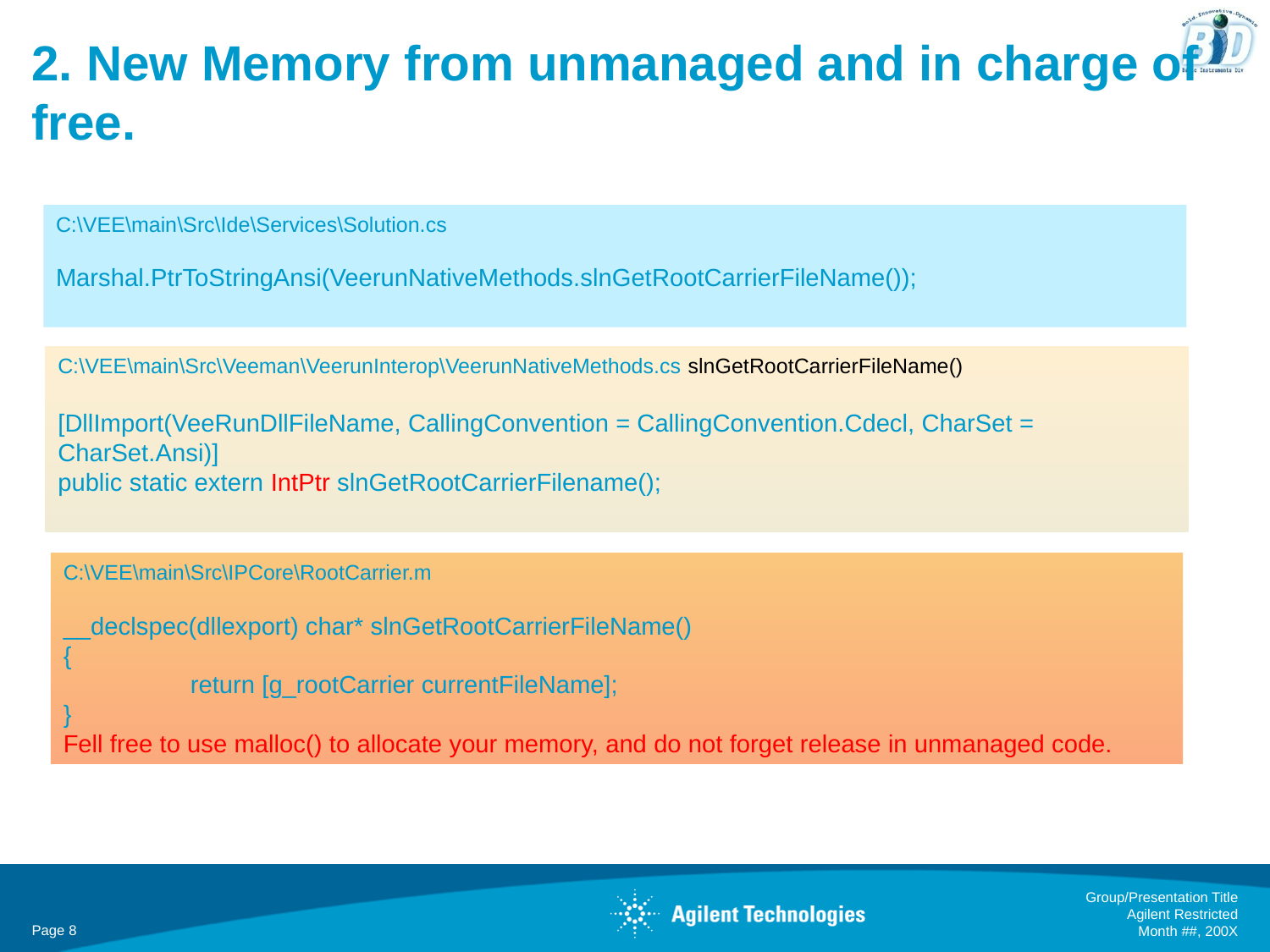

# 2. New Memory from unmanaged and in charge of free.
C:\VEE\main\Src\Ide\Services\Solution.cs

Marshal.PtrToStringAnsi(VeerunNativeMethods.slnGetRootCarrierFileName());

C:\VEE\main\Src\Veeman\VeerunInterop\VeerunNativeMethods.cs slnGetRootCarrierFileName()

[DllImport(VeeRunDllFileName, CallingConvention = CallingConvention.Cdecl, CharSet = CharSet.Ansi)]
public static extern IntPtr slnGetRootCarrierFilename();

C:\VEE\main\Src\IPCore\RootCarrier.m

__declspec(dllexport) char* slnGetRootCarrierFileName()
{
	return [g_rootCarrier currentFileName];
}
Fell free to use malloc() to allocate your memory, and do not forget release in unmanaged code.
Group/Presentation Title
Agilent Restricted
Page 8
Month ##, 200X